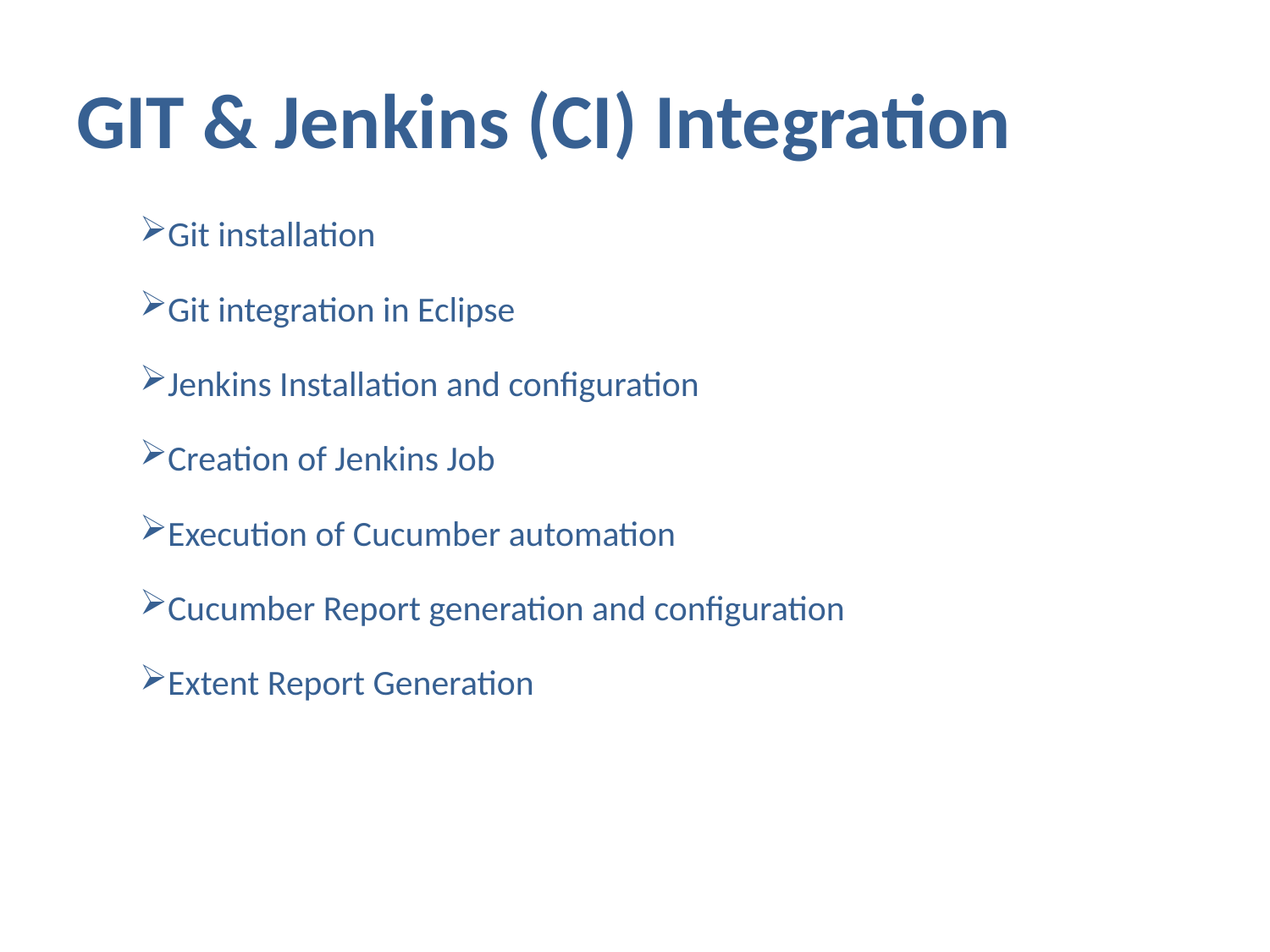

# GIT & Jenkins (CI) Integration
Git installation
Git integration in Eclipse
Jenkins Installation and configuration
Creation of Jenkins Job
Execution of Cucumber automation
Cucumber Report generation and configuration
Extent Report Generation